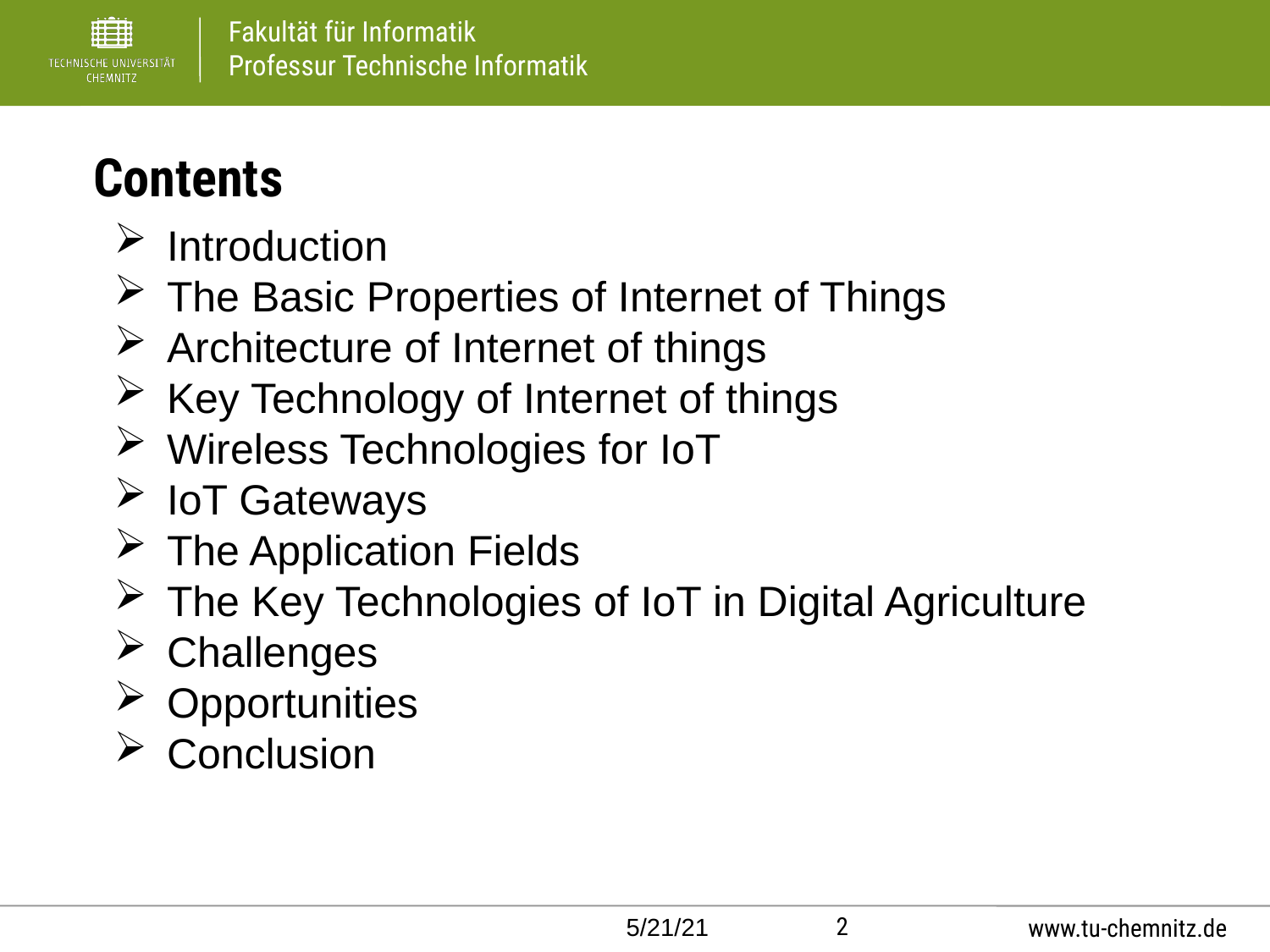

Contents

Introduction
The Basic Properties of Internet of Things
Architecture of Internet of things
Key Technology of Internet of things
Wireless Technologies for IoT
IoT Gateways
The Application Fields
The Key Technologies of IoT in Digital Agriculture
Challenges
Opportunities
Conclusion

 2
5/21/21